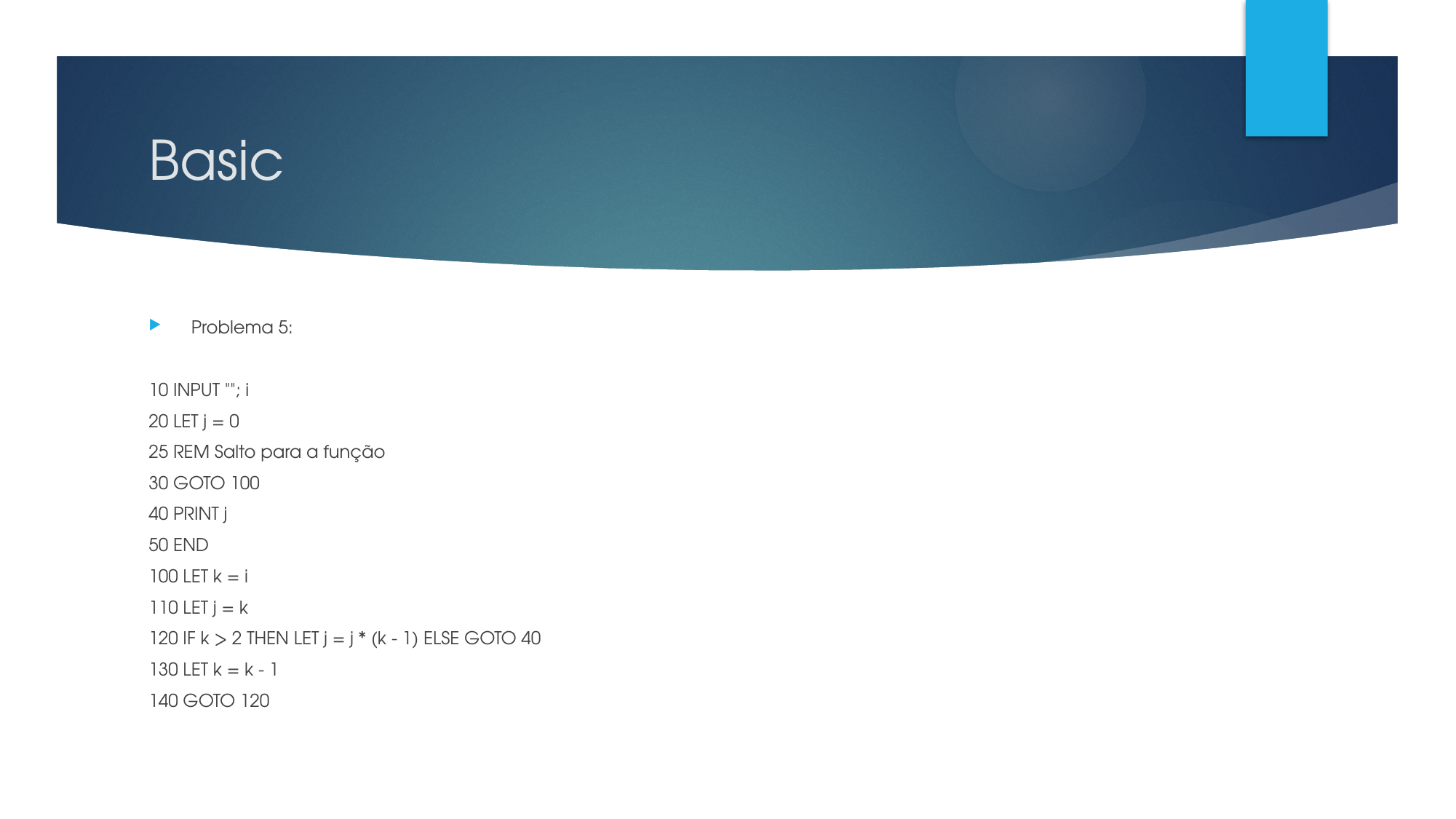

# Basic
Problema 5:

10 INPUT ""; i
20 LET j = 0
25 REM Salto para a função
30 GOTO 100
40 PRINT j
50 END
100 LET k = i
110 LET j = k
120 IF k > 2 THEN LET j = j * (k - 1) ELSE GOTO 40
130 LET k = k - 1
140 GOTO 120